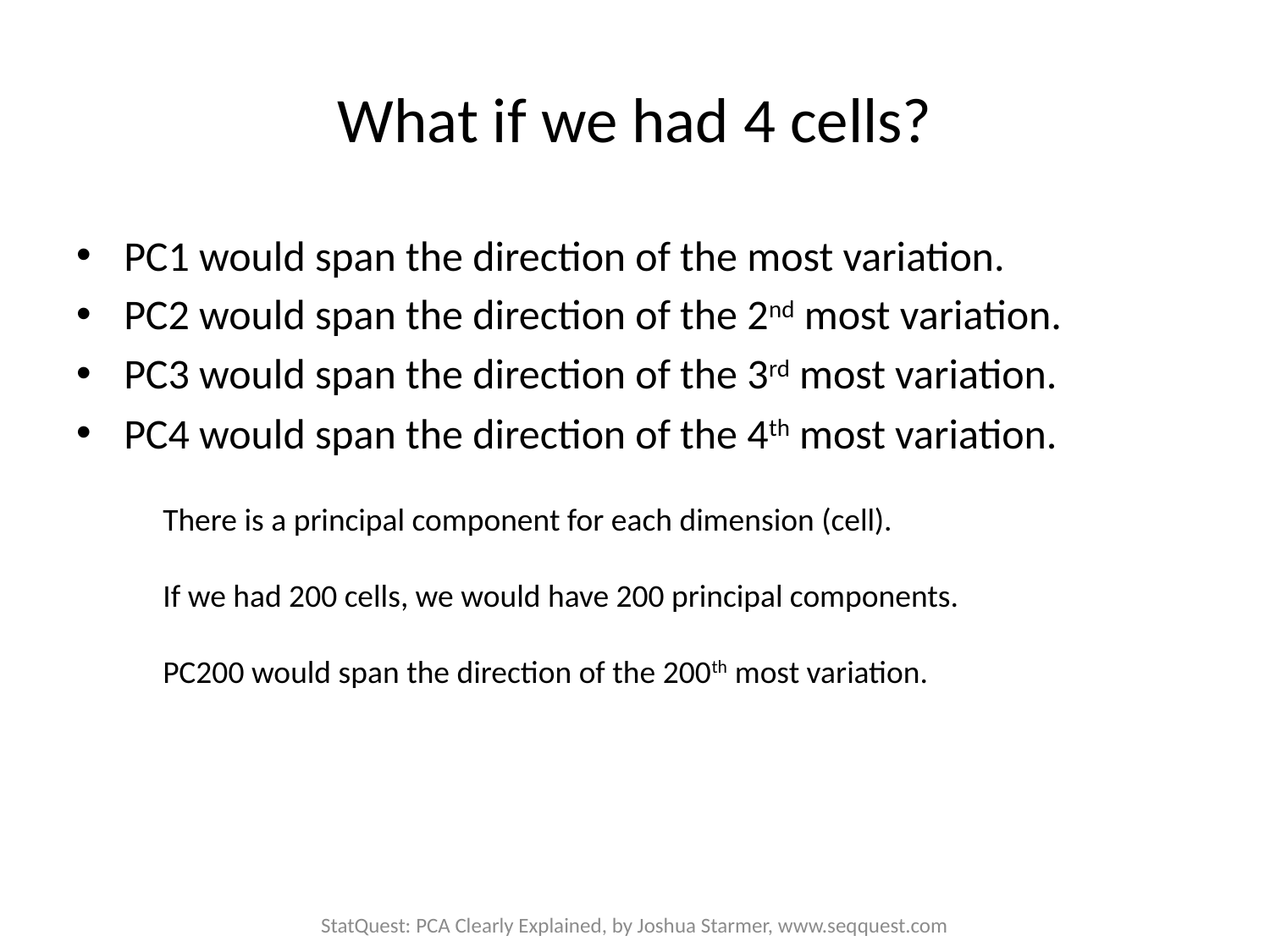

# What if we had 4 cells?
PC1 would span the direction of the most variation.
PC2 would span the direction of the 2nd most variation.
PC3 would span the direction of the 3rd most variation.
PC4 would span the direction of the 4th most variation.
There is a principal component for each dimension (cell).

If we had 200 cells, we would have 200 principal components.

PC200 would span the direction of the 200th most variation.
StatQuest: PCA Clearly Explained, by Joshua Starmer, www.seqquest.com